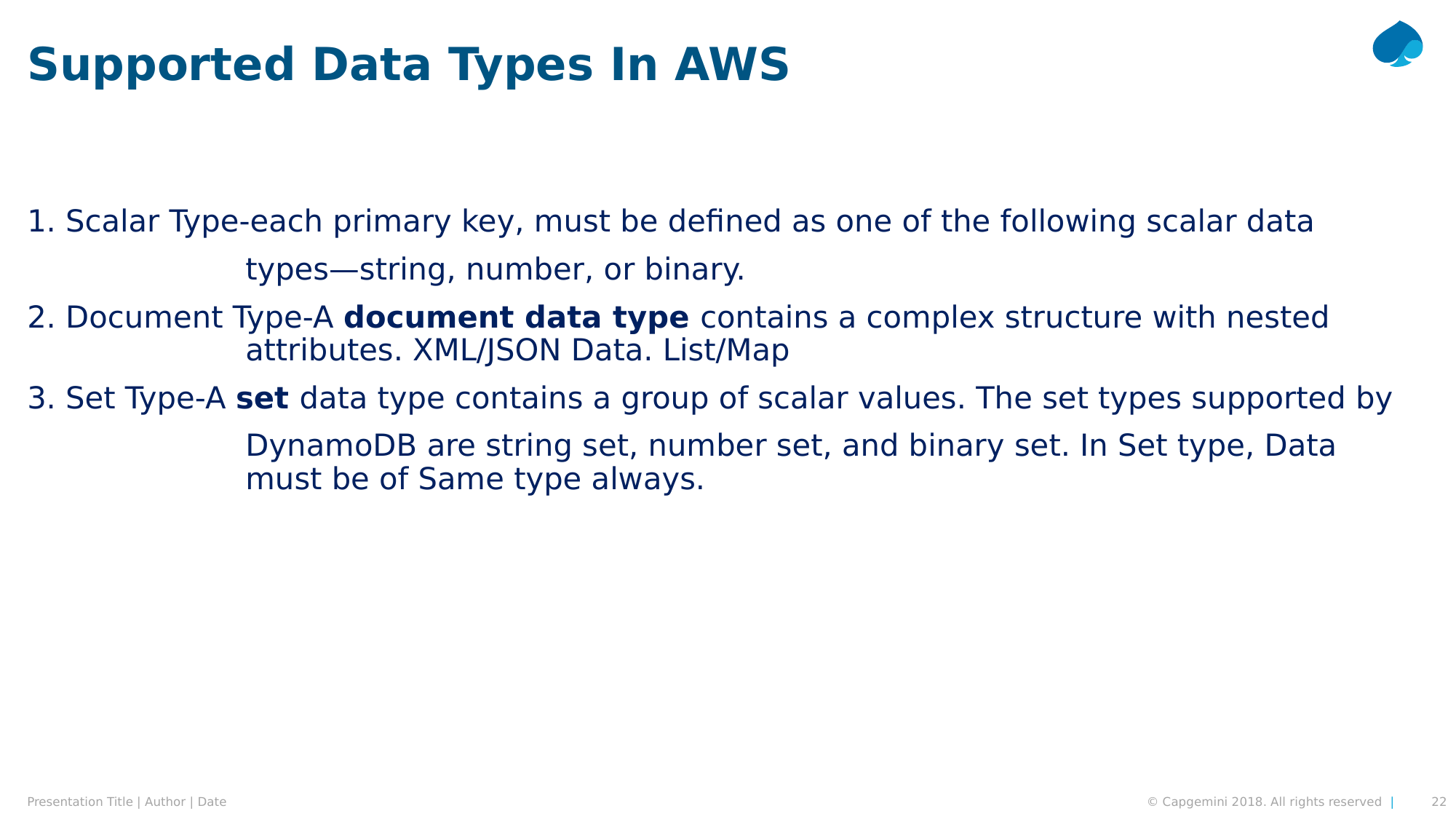

# Supported Data Types In AWS

1. Scalar Type-each primary key, must be defined as one of the following scalar data
		types—string, number, or binary.
2. Document Type-A document data type contains a complex structure with nested 		attributes. XML/JSON Data. List/Map
3. Set Type-A set data type contains a group of scalar values. The set types supported by
		DynamoDB are string set, number set, and binary set. In Set type, Data 		must be of Same type always.